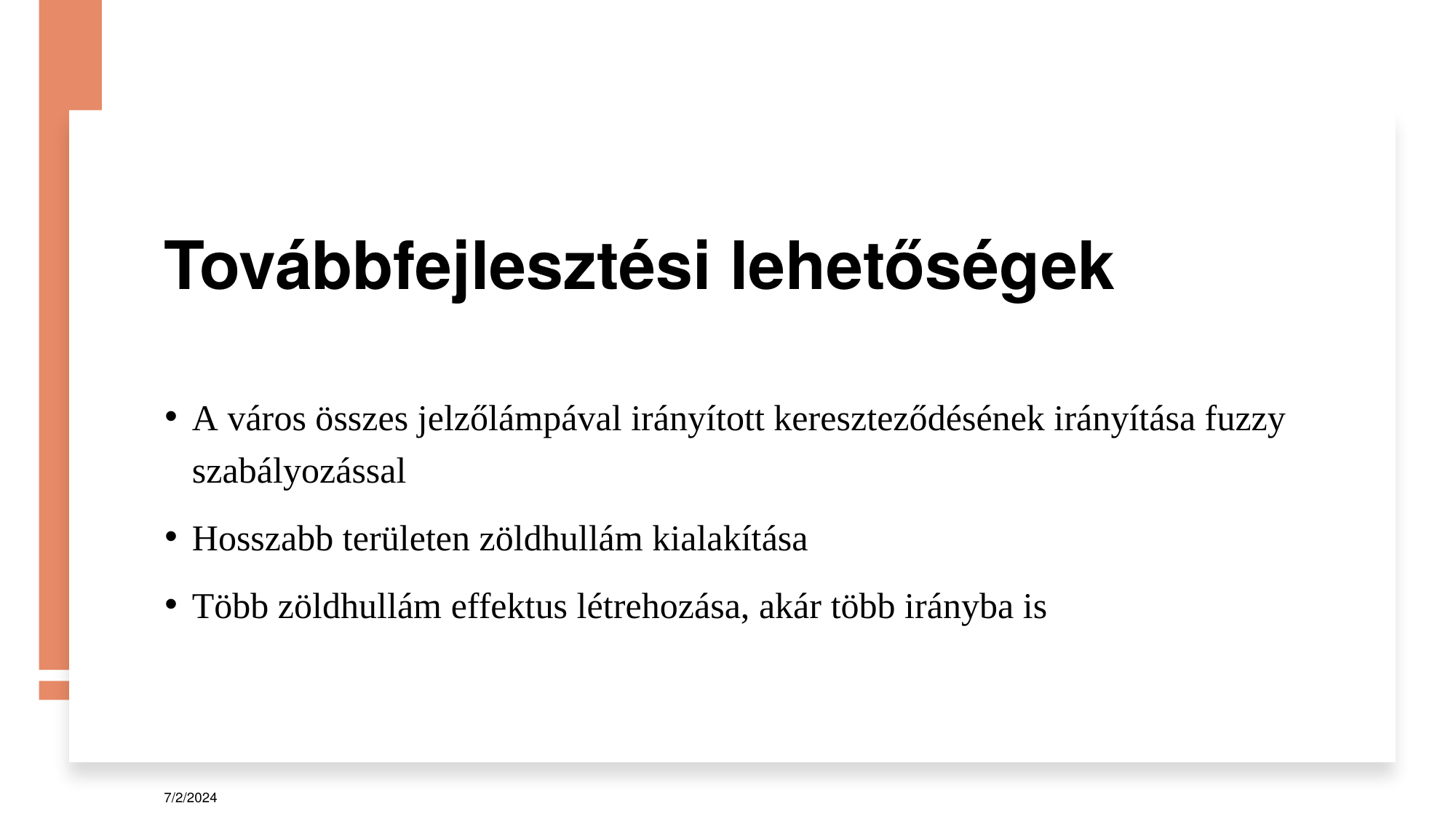

# Továbbfejlesztési lehetőségek
A város összes jelzőlámpával irányított kereszteződésének irányítása fuzzy szabályozással
Hosszabb területen zöldhullám kialakítása
Több zöldhullám effektus létrehozása, akár több irányba is

7/2/2024